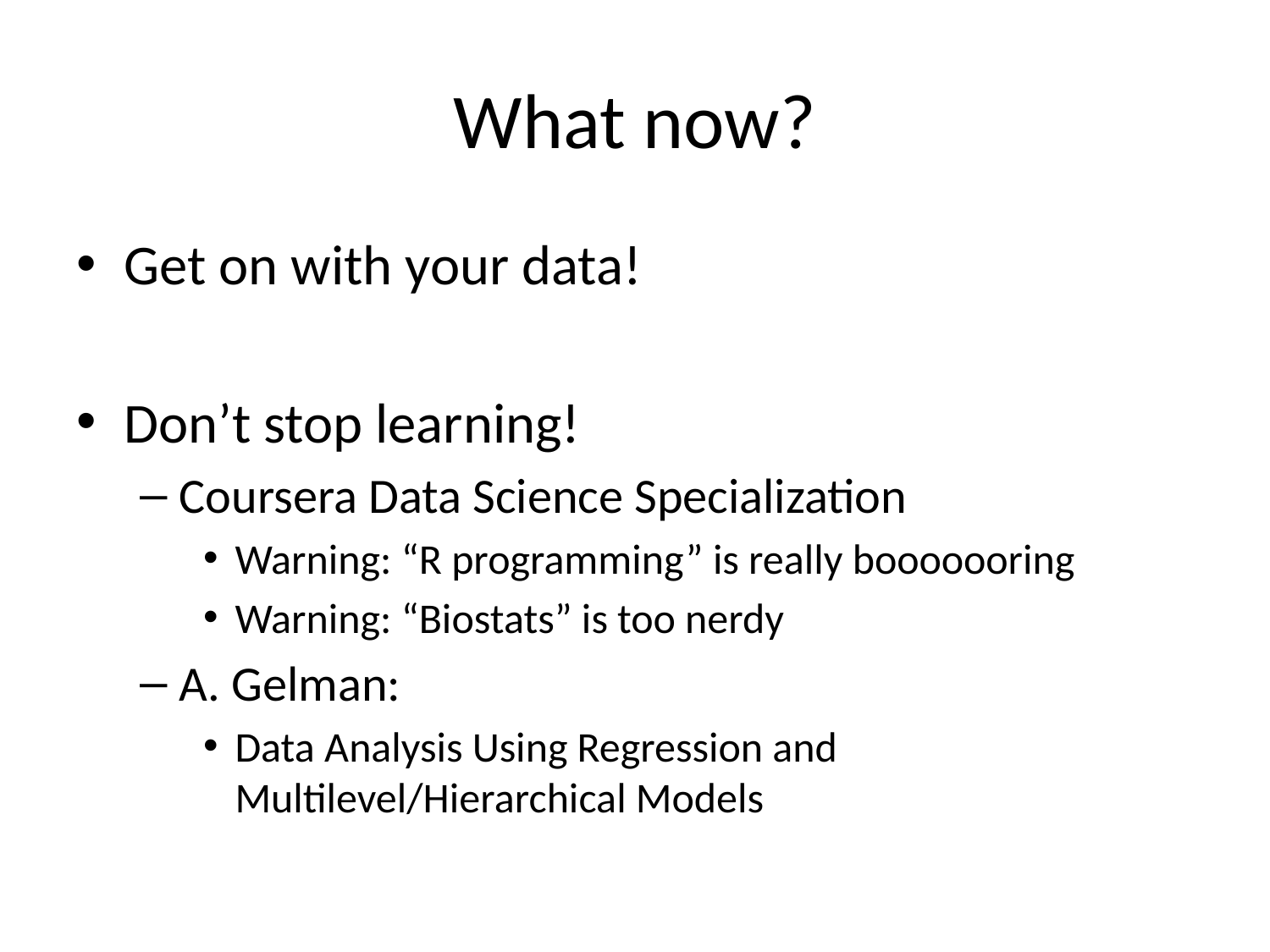

# What now?
Get on with your data!

Don’t stop learning!
Coursera Data Science Specialization
Warning: “R programming” is really booooooring
Warning: “Biostats” is too nerdy
A. Gelman:
Data Analysis Using Regression and Multilevel/Hierarchical Models